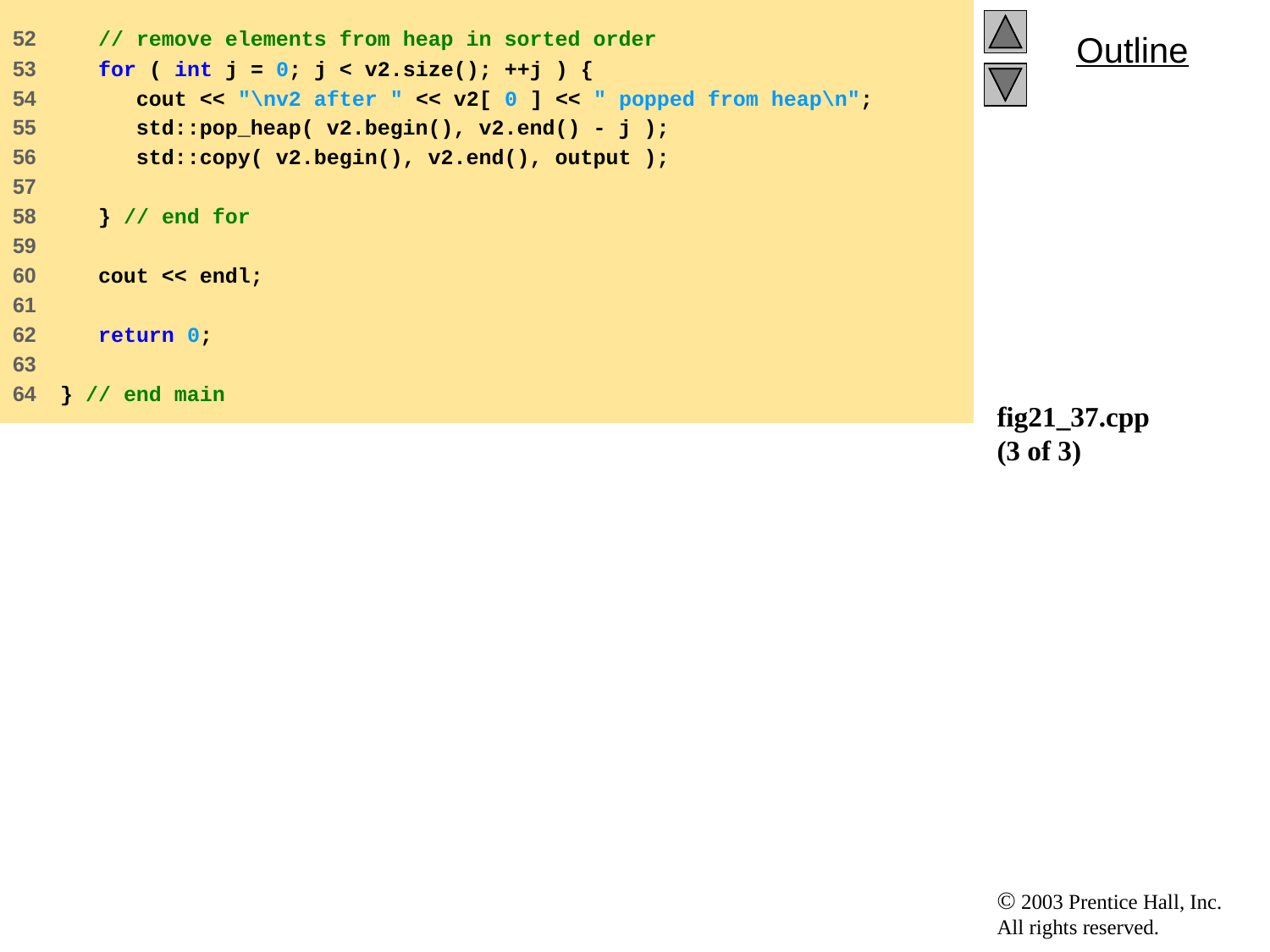

52       // remove elements from heap in sorted order
53       for ( int j = 0; j < v2.size(); ++j ) {
54          cout << "\nv2 after " << v2[ 0 ] << " popped from heap\n";
55          std::pop_heap( v2.begin(), v2.end() - j );
56          std::copy( v2.begin(), v2.end(), output );
57
58       } // end for
59
60       cout << endl;
61
62       return 0;
63
64    } // end main

# fig21_37.cpp (3 of 3)